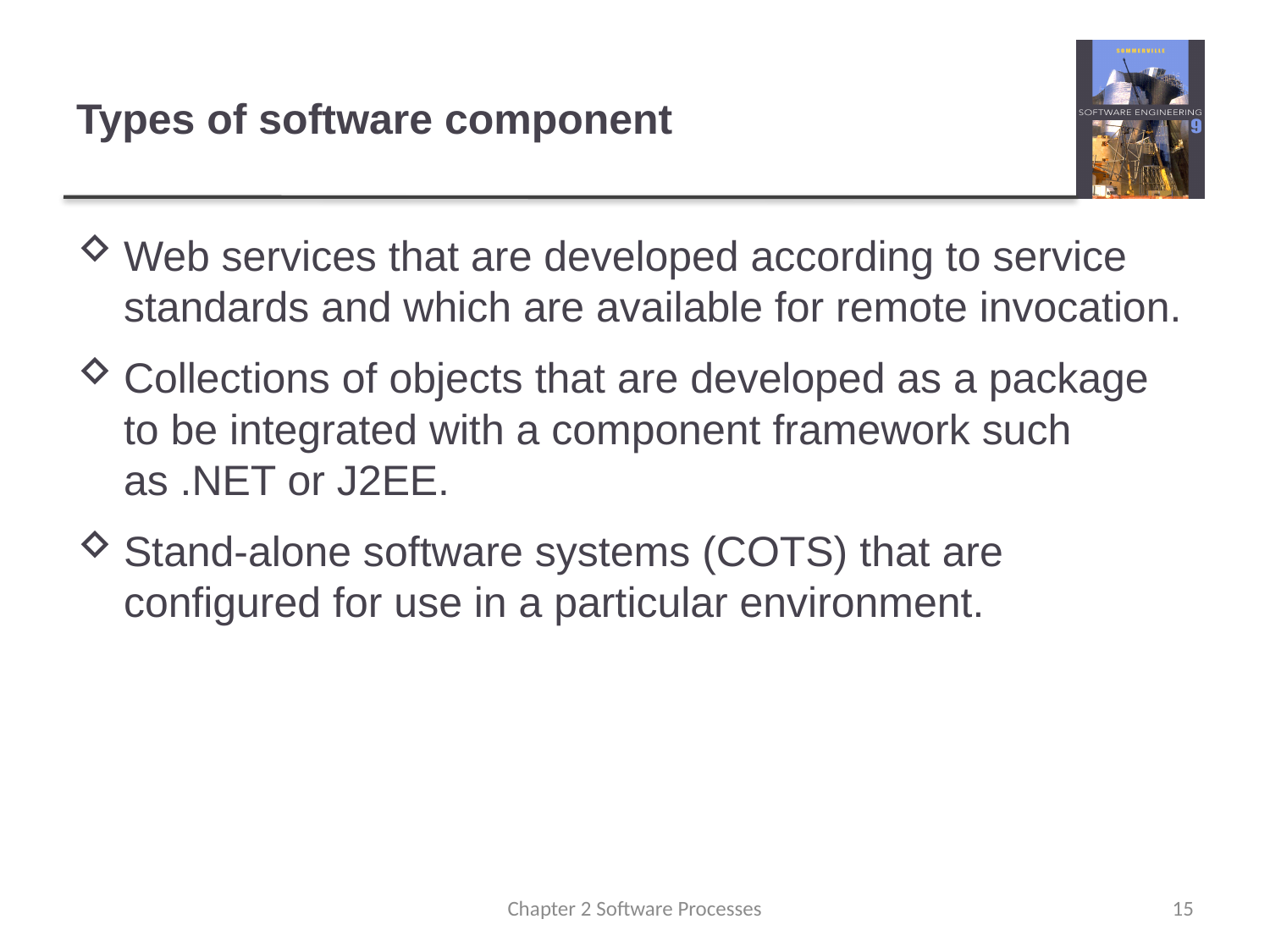

# Types of software component
Web services that are developed according to service standards and which are available for remote invocation.
Collections of objects that are developed as a package to be integrated with a component framework such as .NET or J2EE.
Stand-alone software systems (COTS) that are configured for use in a particular environment.

Chapter 2 Software Processes
15